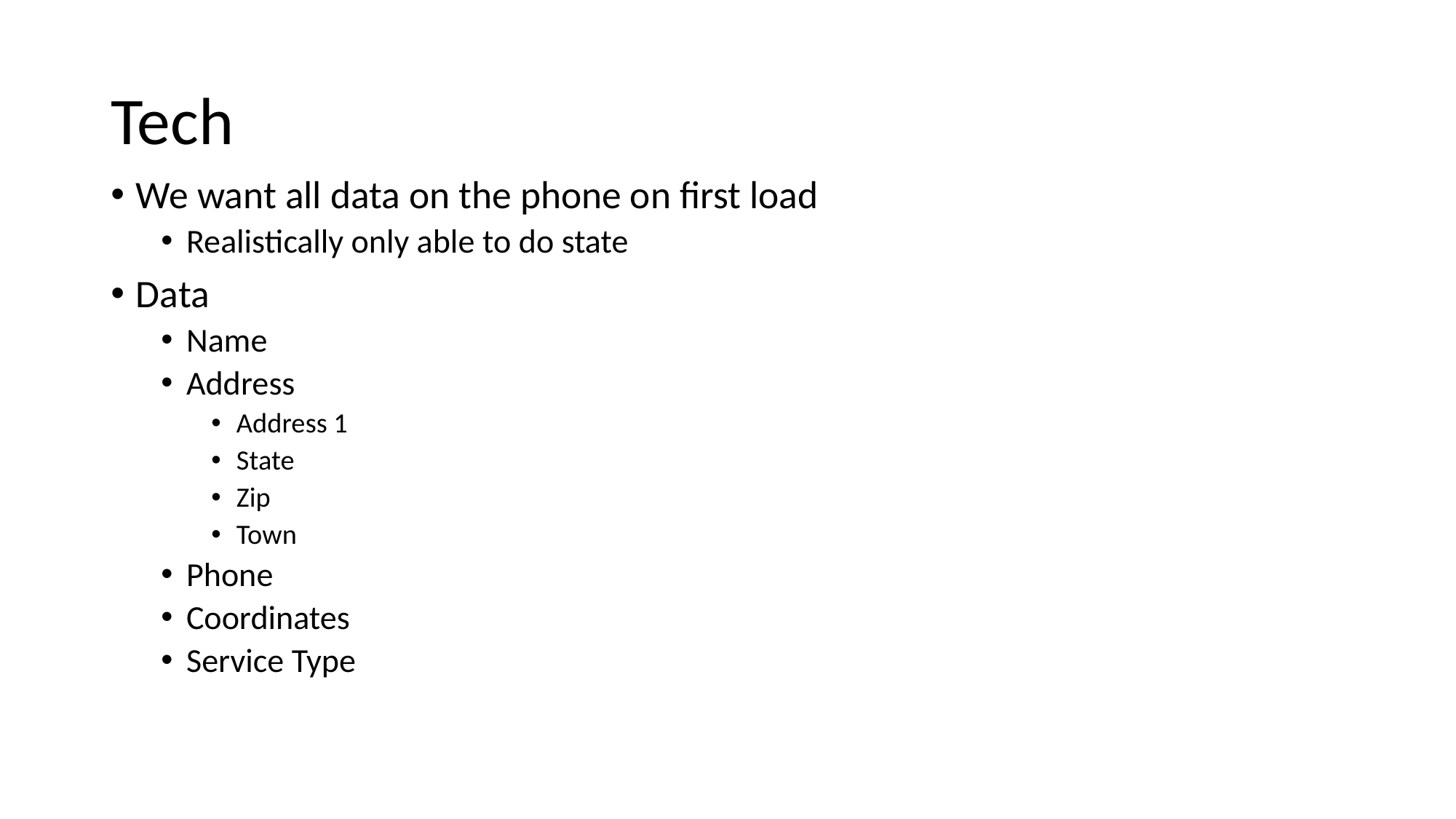

# Tech
We want all data on the phone on first load
Realistically only able to do state
Data
Name
Address
Address 1
State
Zip
Town
Phone
Coordinates
Service Type